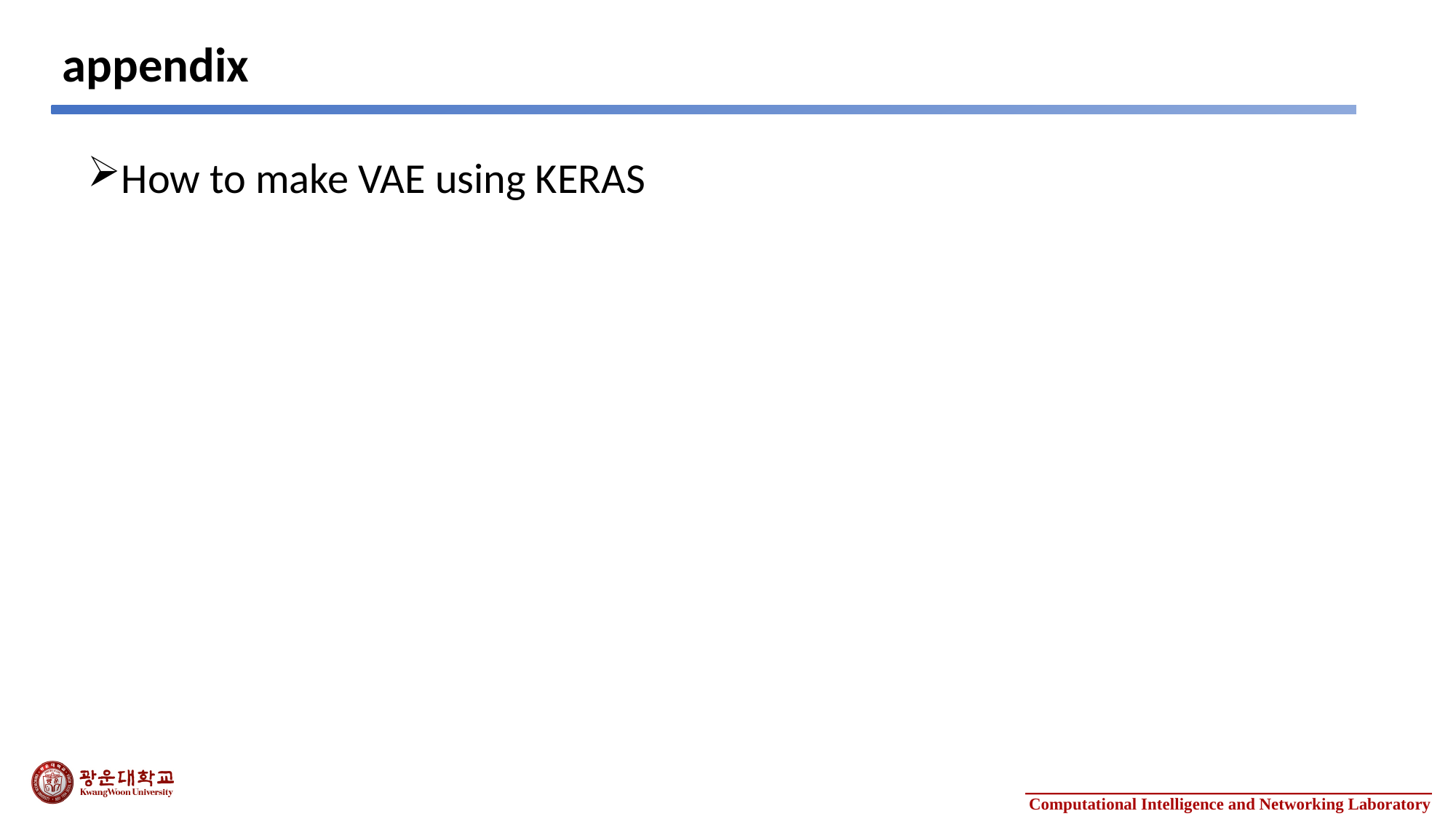

# appendix
How to make VAE using KERAS